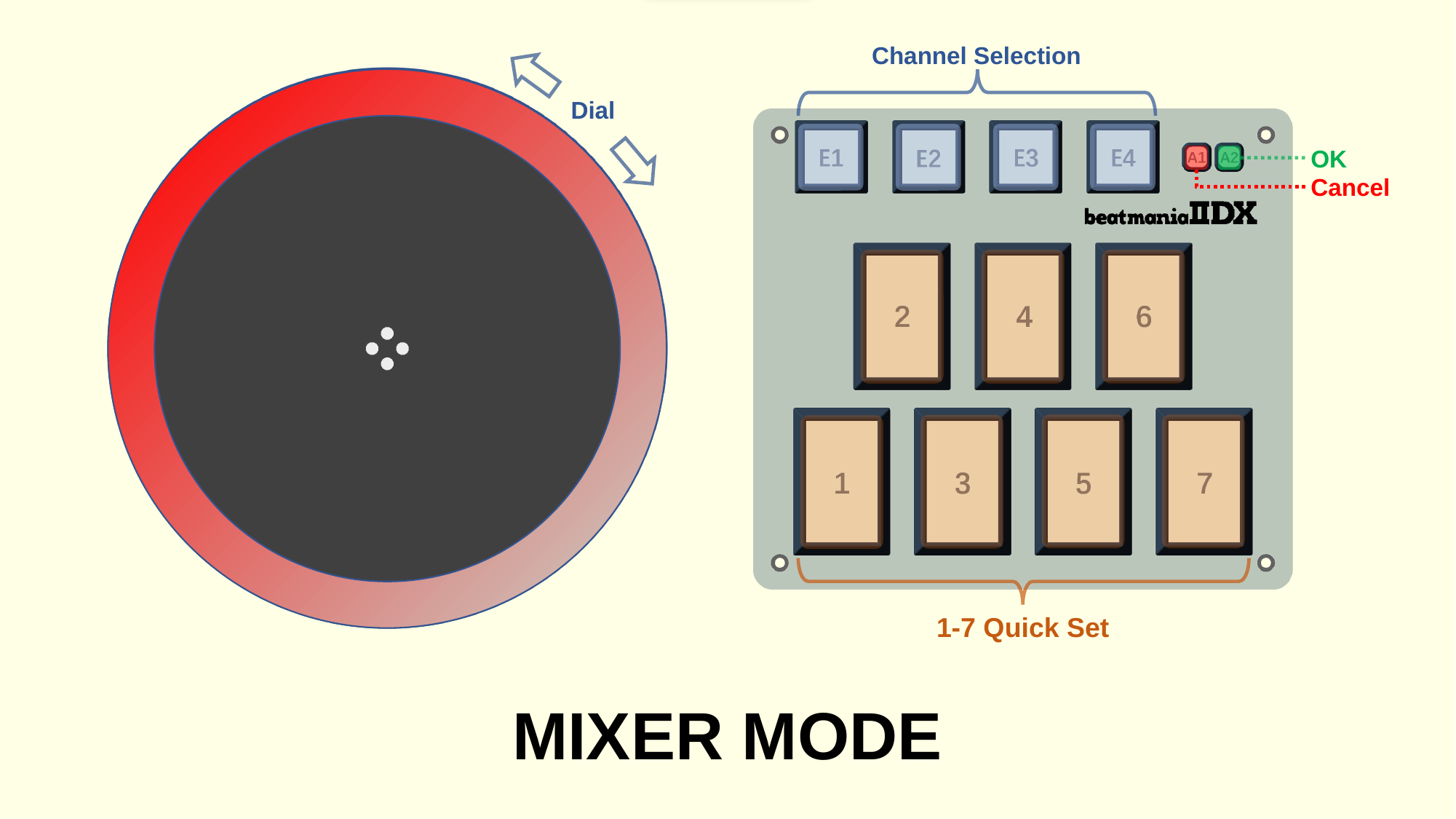

Channel Selection

Dial

OK

Cancel

1-7 Quick Set
# MIXER MODE